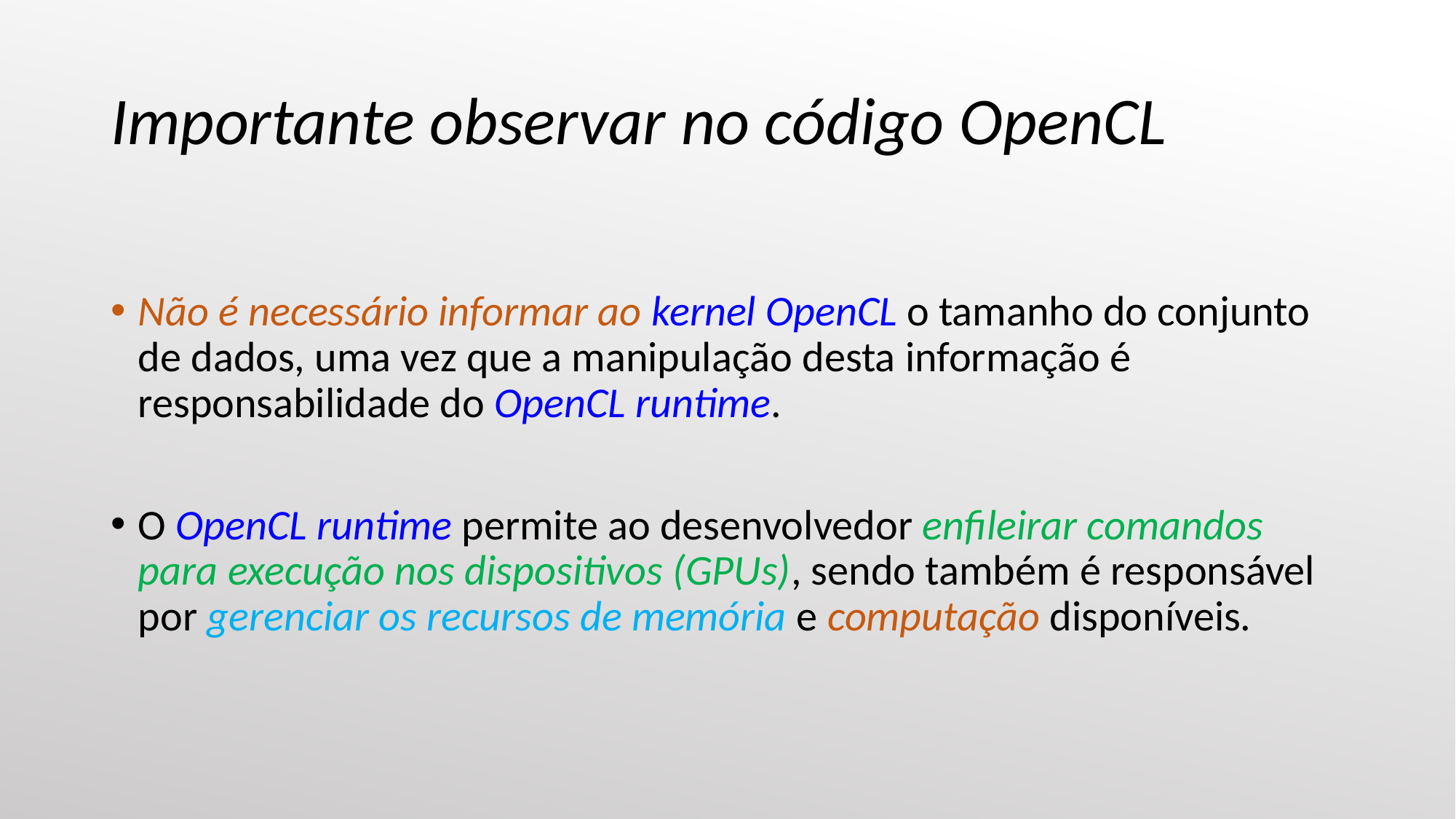

# Importante observar no código OpenCL

Não é necessário informar ao kernel OpenCL o tamanho do conjunto de dados, uma vez que a manipulação desta informação é responsabilidade do OpenCL runtime.

O OpenCL runtime permite ao desenvolvedor enfileirar comandos para execução nos dispositivos (GPUs), sendo também é responsável por gerenciar os recursos de memória e computação disponíveis.